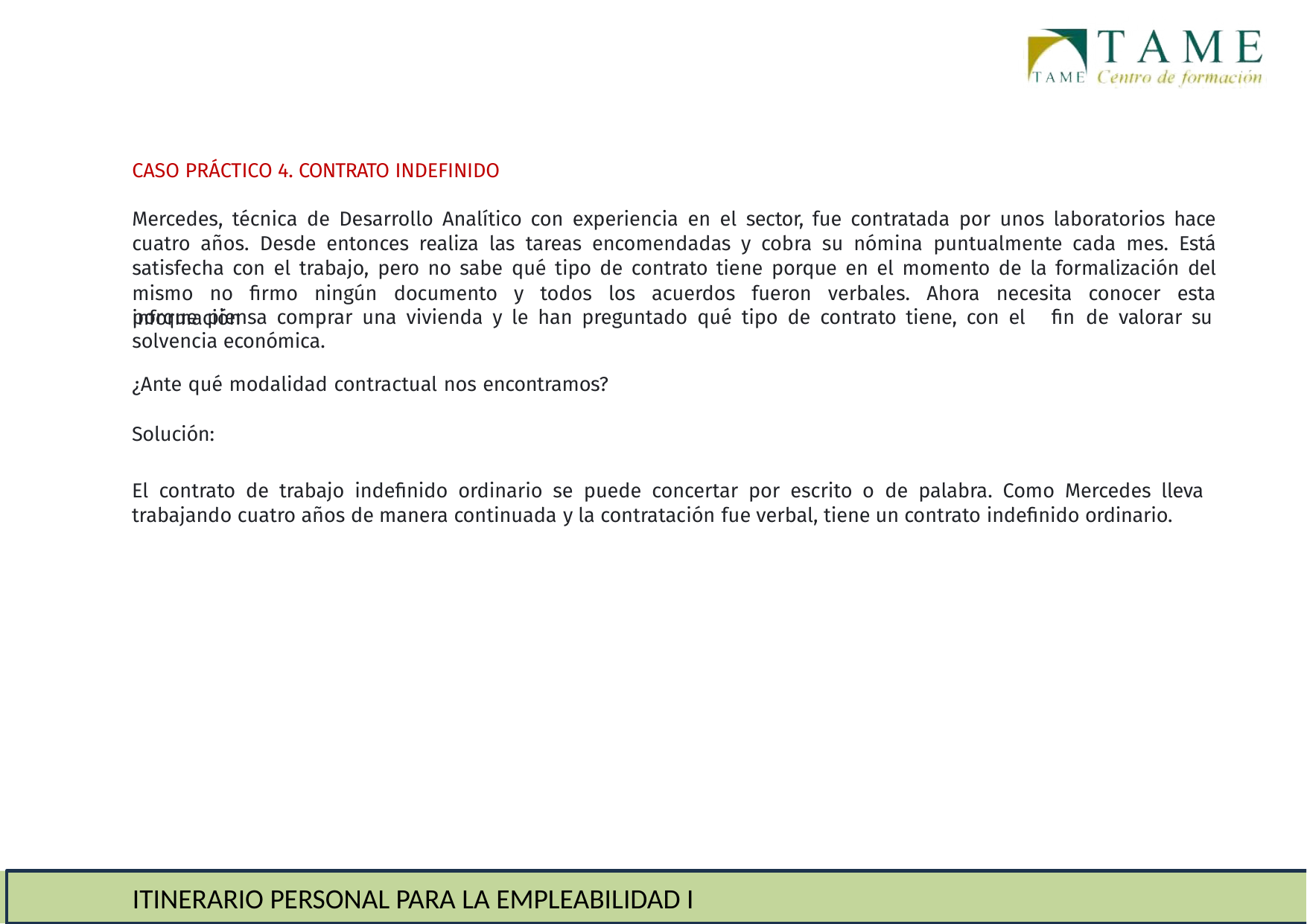

# 2. TIPOS DE CONTRATO DE TRABAJO
CASO PRÁCTICO 4. CONTRATO INDEFINIDO

Mercedes, técnica de Desarrollo Analítico con experiencia en el sector, fue contratada por unos laboratorios hace cuatro años. Desde entonces realiza las tareas encomendadas y cobra su nómina puntualmente cada mes. Está satisfecha con el trabajo, pero no sabe qué tipo de contrato tiene porque en el momento de la formalización del mismo no firmo ningún documento y todos los acuerdos fueron verbales. Ahora necesita conocer esta información
porque piensa comprar una vivienda y le han preguntado qué tipo de contrato tiene, con el solvencia económica.
¿Ante qué modalidad contractual nos encontramos?
fin de valorar su
Solución:

El contrato de trabajo indefinido ordinario se puede concertar por escrito o de palabra. Como Mercedes lleva trabajando cuatro años de manera continuada y la contratación fue verbal, tiene un contrato indefinido ordinario.